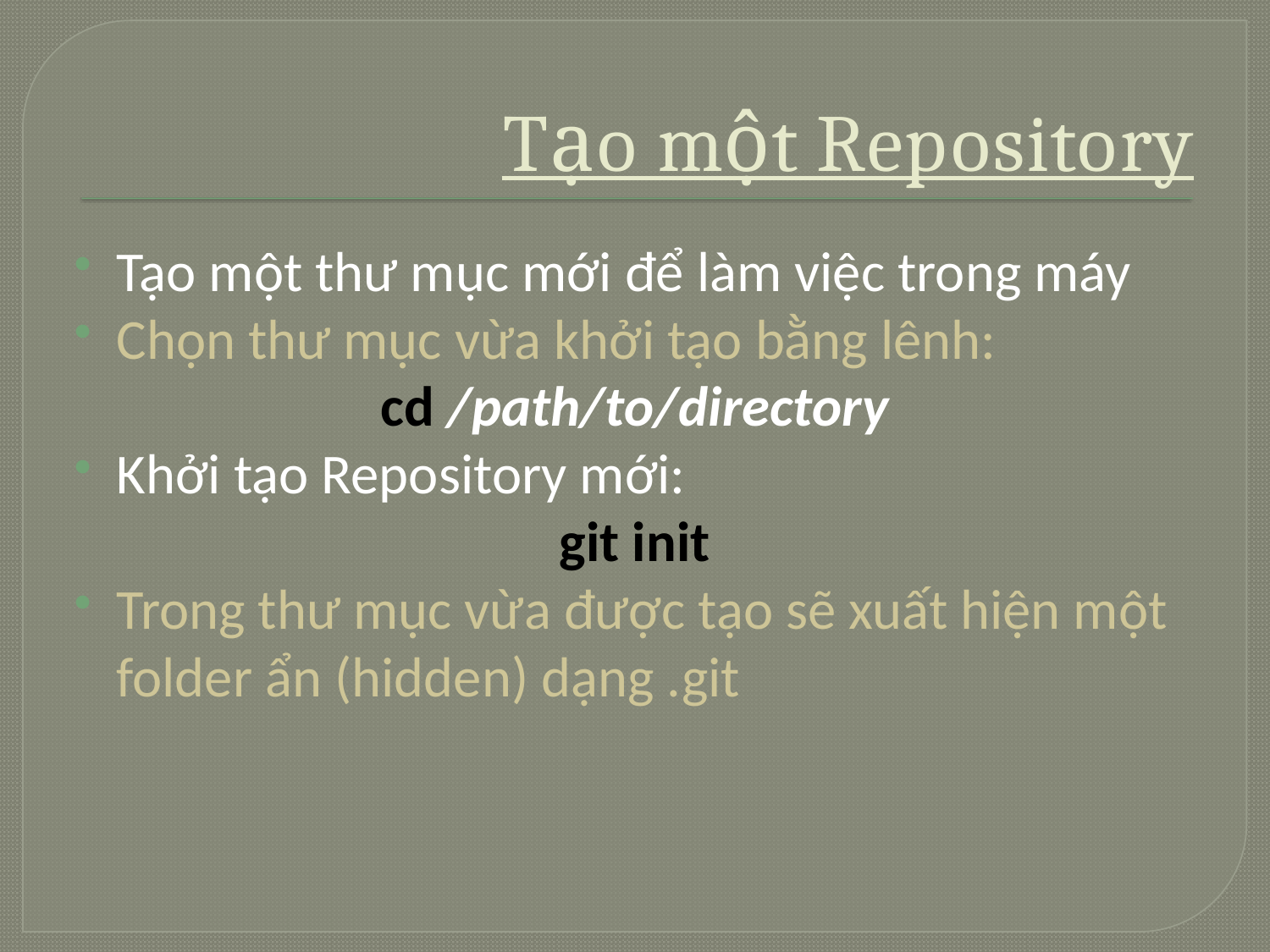

# Tạo một Repository
Tạo một thư mục mới để làm việc trong máy
Chọn thư mục vừa khởi tạo bằng lênh:
cd /path/to/directory
Khởi tạo Repository mới:
git init
Trong thư mục vừa được tạo sẽ xuất hiện một folder ẩn (hidden) dạng .git